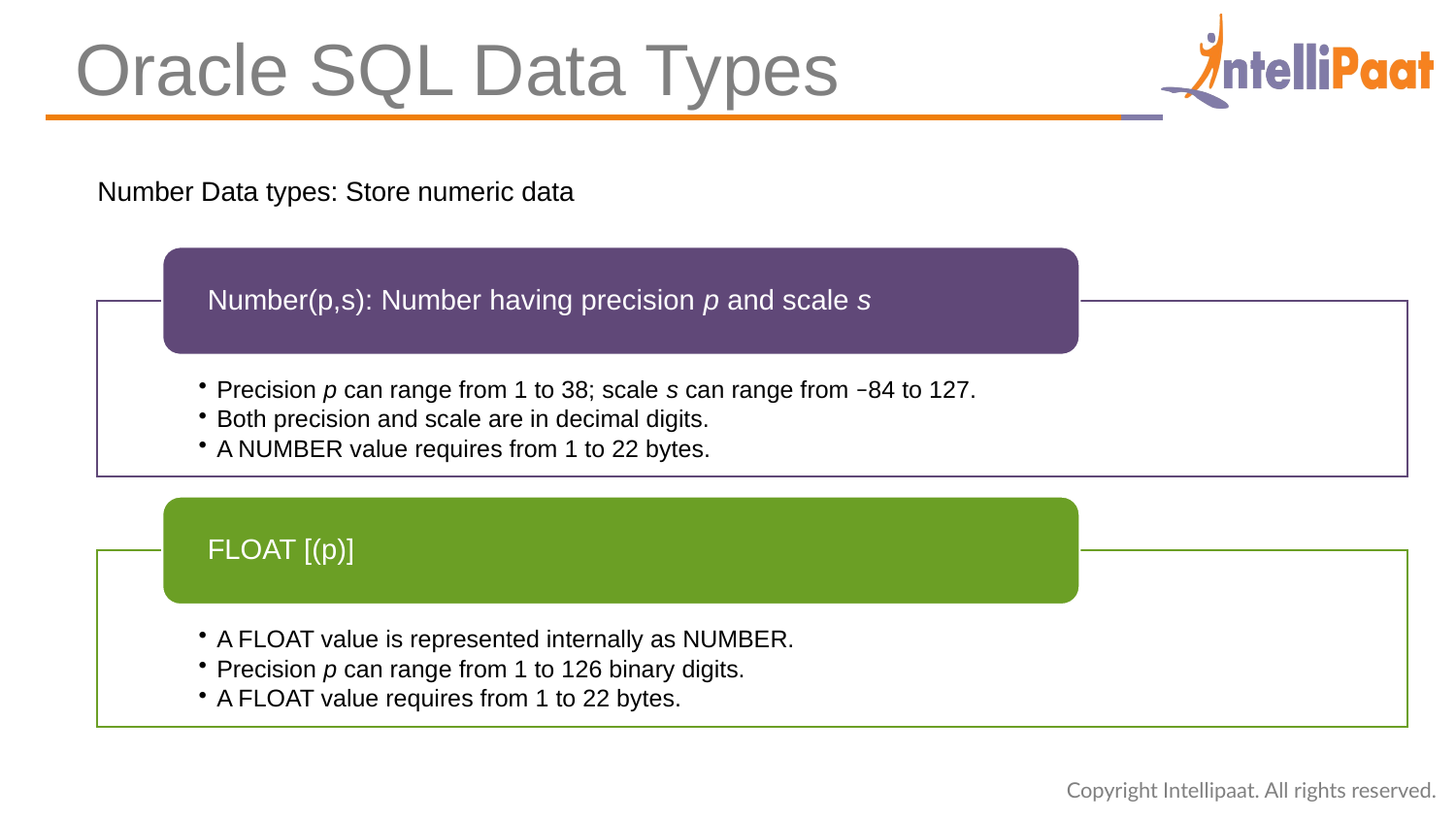

Oracle SQL Data Types
Number Data types: Store numeric data
Precision p can range from 1 to 38; scale s can range from −84 to 127.
Both precision and scale are in decimal digits.
A NUMBER value requires from 1 to 22 bytes.
Number(p,s): Number having precision p and scale s
A FLOAT value is represented internally as NUMBER.
Precision p can range from 1 to 126 binary digits.
A FLOAT value requires from 1 to 22 bytes.
FLOAT [(p)]